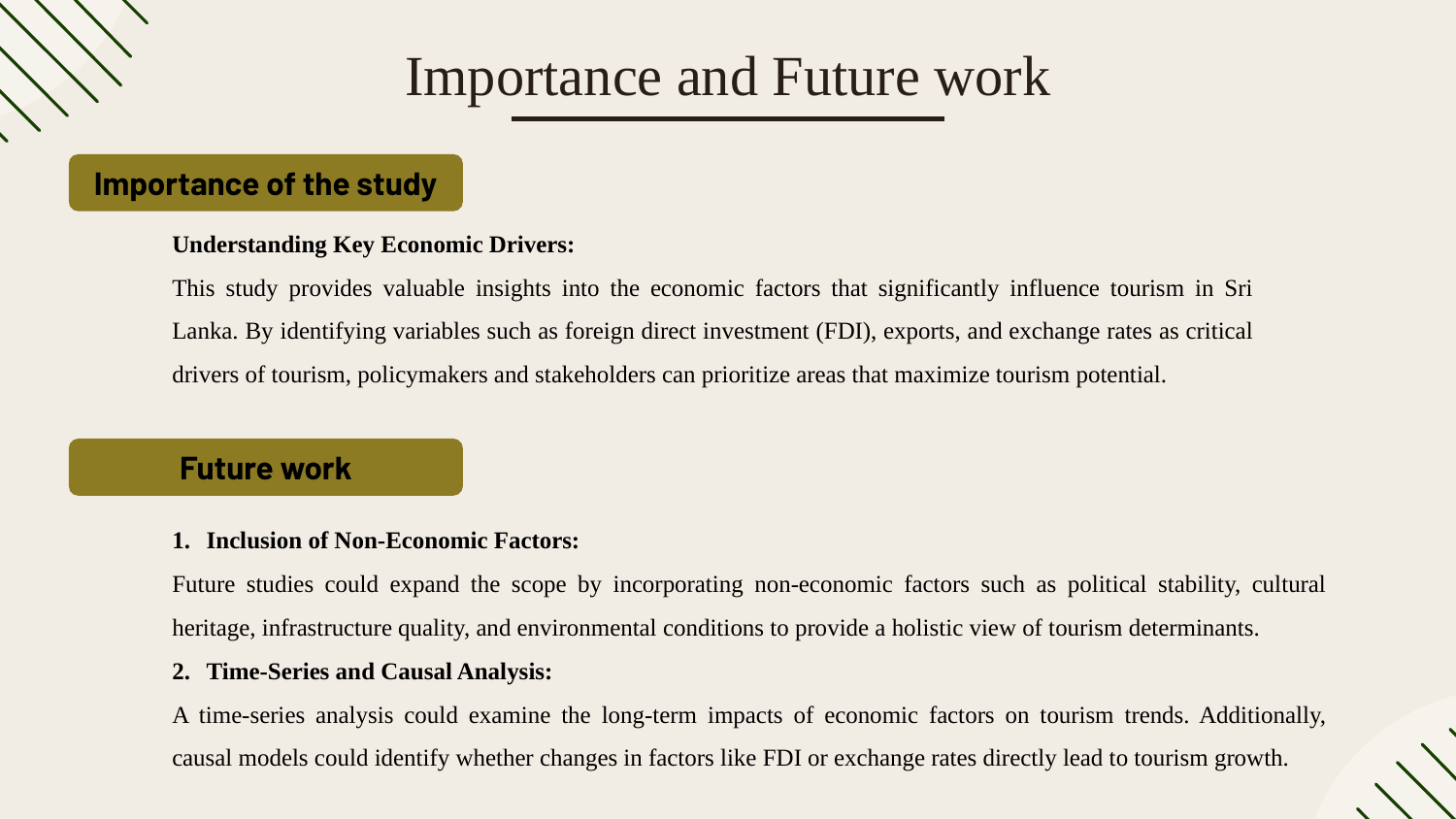

# Importance and Future work
Importance of the study
Understanding Key Economic Drivers:
This study provides valuable insights into the economic factors that significantly influence tourism in Sri Lanka. By identifying variables such as foreign direct investment (FDI), exports, and exchange rates as critical drivers of tourism, policymakers and stakeholders can prioritize areas that maximize tourism potential.
Future work
Inclusion of Non-Economic Factors:
Future studies could expand the scope by incorporating non-economic factors such as political stability, cultural heritage, infrastructure quality, and environmental conditions to provide a holistic view of tourism determinants.
Time-Series and Causal Analysis:
A time-series analysis could examine the long-term impacts of economic factors on tourism trends. Additionally, causal models could identify whether changes in factors like FDI or exchange rates directly lead to tourism growth.